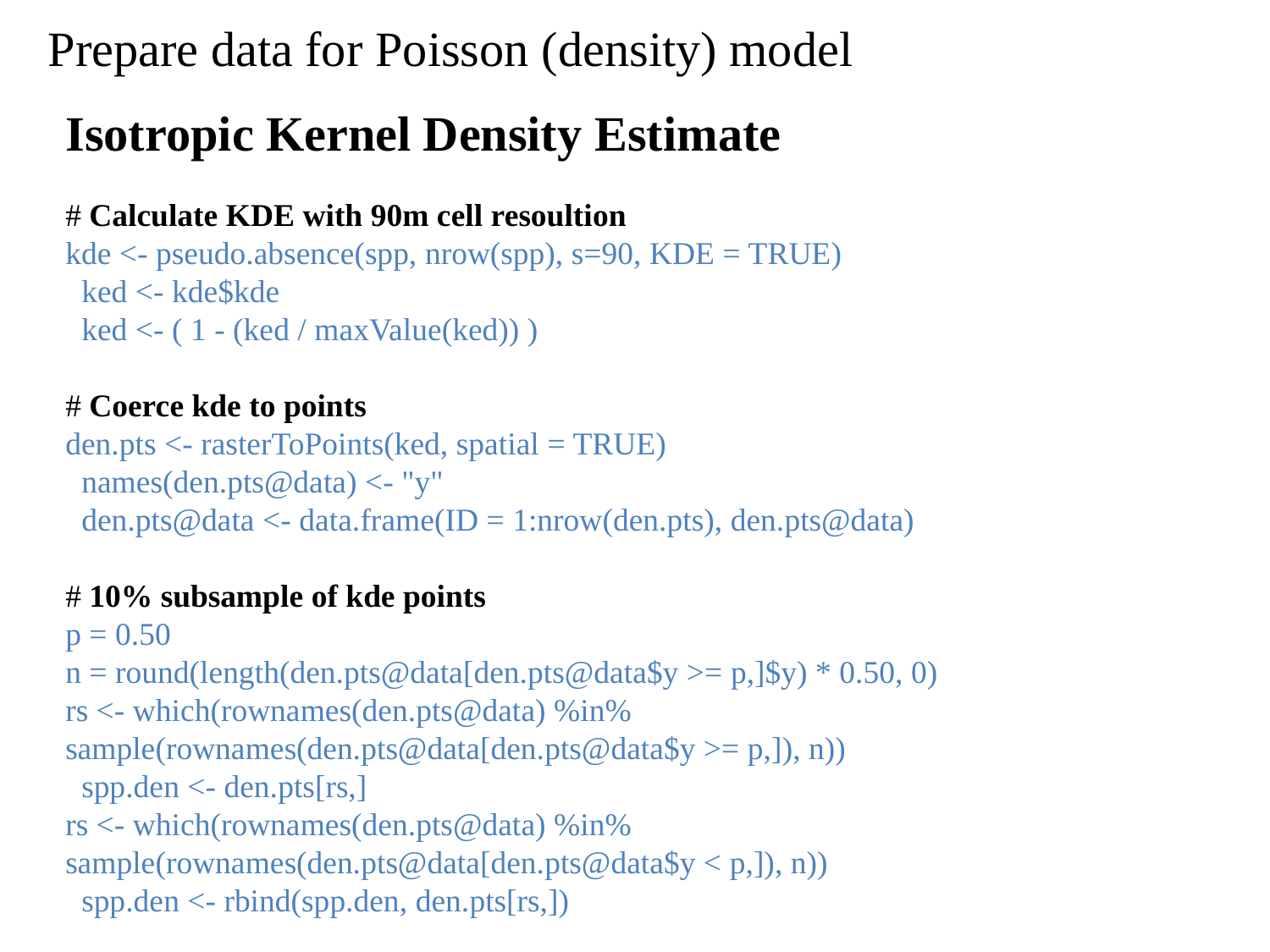

Prepare data for Poisson (density) model
Isotropic Kernel Density Estimate

# Calculate KDE with 90m cell resoultion
kde <- pseudo.absence(spp, nrow(spp), s=90, KDE = TRUE)
  ked <- kde$kde
  ked <- ( 1 - (ked / maxValue(ked)) )

# Coerce kde to points
den.pts <- rasterToPoints(ked, spatial = TRUE)
  names(den.pts@data) <- "y"
  den.pts@data <- data.frame(ID = 1:nrow(den.pts), den.pts@data)

# 10% subsample of kde points
p = 0.50
n = round(length(den.pts@data[den.pts@data$y >= p,]$y) * 0.50, 0)
rs <- which(rownames(den.pts@data) %in% sample(rownames(den.pts@data[den.pts@data$y >= p,]), n))
  spp.den <- den.pts[rs,]
rs <- which(rownames(den.pts@data) %in% sample(rownames(den.pts@data[den.pts@data$y < p,]), n))
  spp.den <- rbind(spp.den, den.pts[rs,])